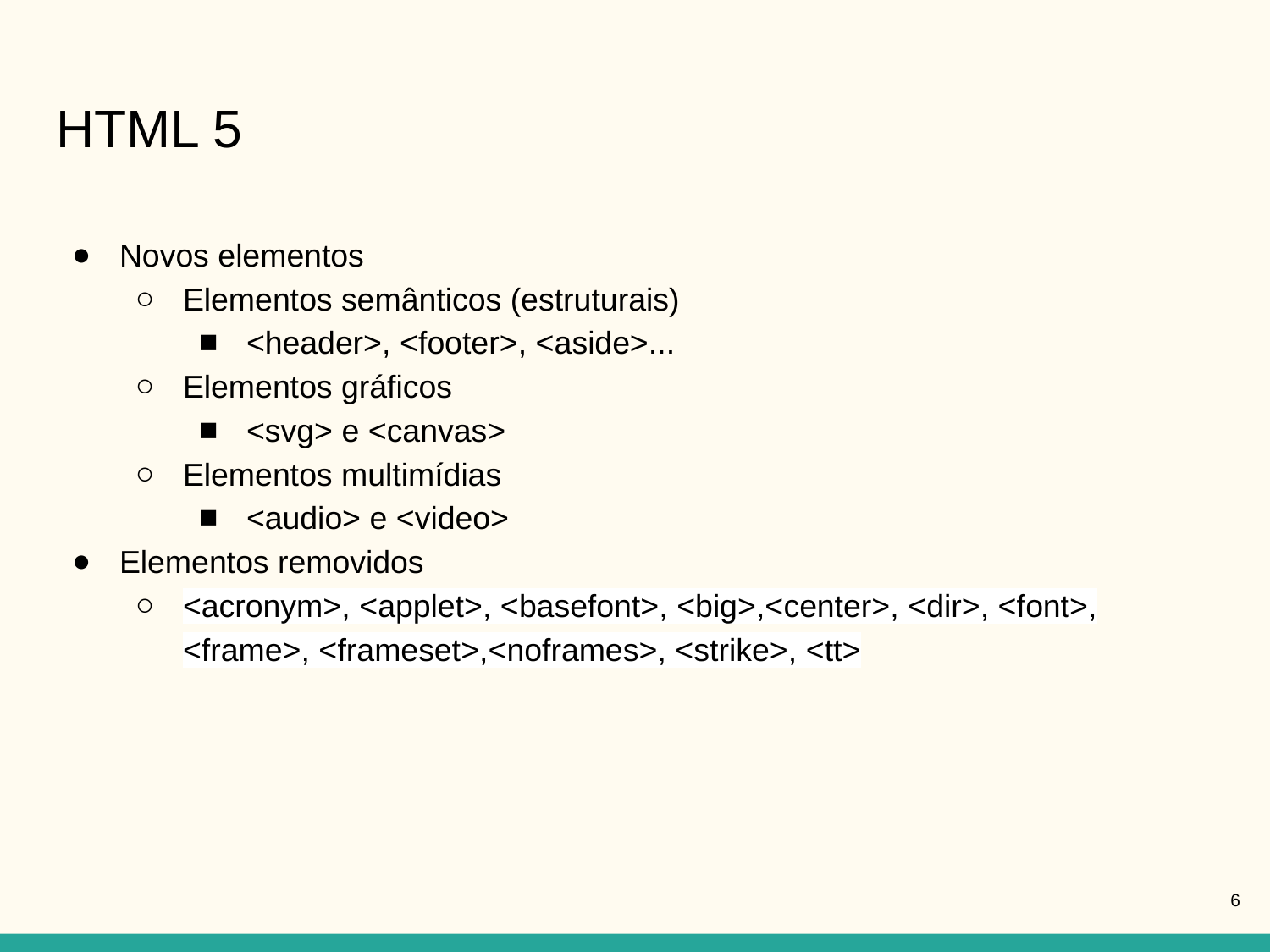

# HTML 5
Novos elementos
Elementos semânticos (estruturais)
<header>, <footer>, <aside>...
Elementos gráficos
<svg> e <canvas>
Elementos multimídias
<audio> e <video>
Elementos removidos
<acronym>, <applet>, <basefont>, <big>,<center>, <dir>, <font>, <frame>, <frameset>,<noframes>, <strike>, <tt>
6